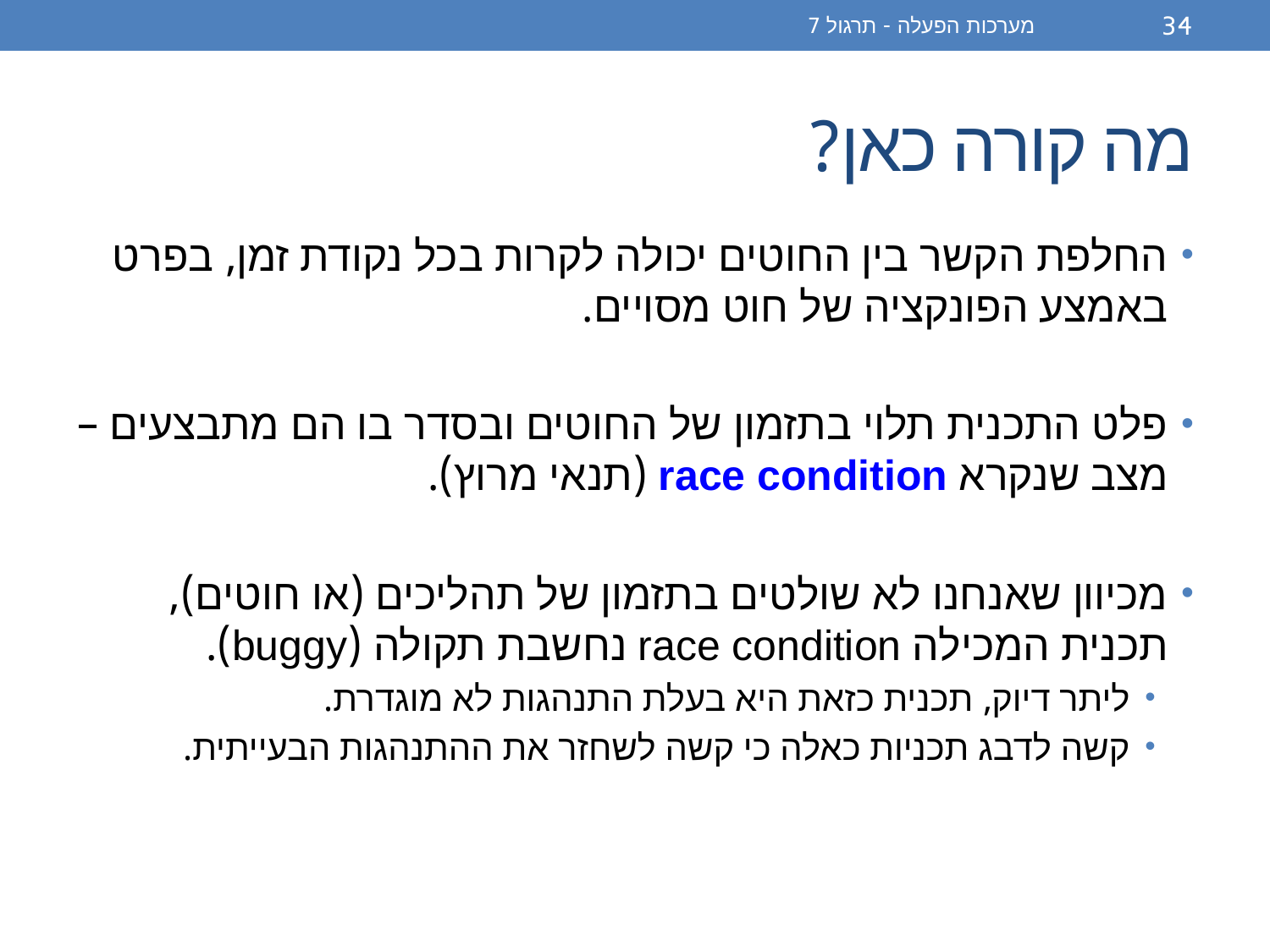

מערכות הפעלה - תרגול 7
34
# מה קורה כאן?
החלפת הקשר בין החוטים יכולה לקרות בכל נקודת זמן, בפרט באמצע הפונקציה של חוט מסויים.

פלט התכנית תלוי בתזמון של החוטים ובסדר בו הם מתבצעים – מצב שנקרא race condition (תנאי מרוץ).

מכיוון שאנחנו לא שולטים בתזמון של תהליכים (או חוטים), תכנית המכילה race condition נחשבת תקולה (buggy).
ליתר דיוק, תכנית כזאת היא בעלת התנהגות לא מוגדרת.
קשה לדבג תכניות כאלה כי קשה לשחזר את ההתנהגות הבעייתית.